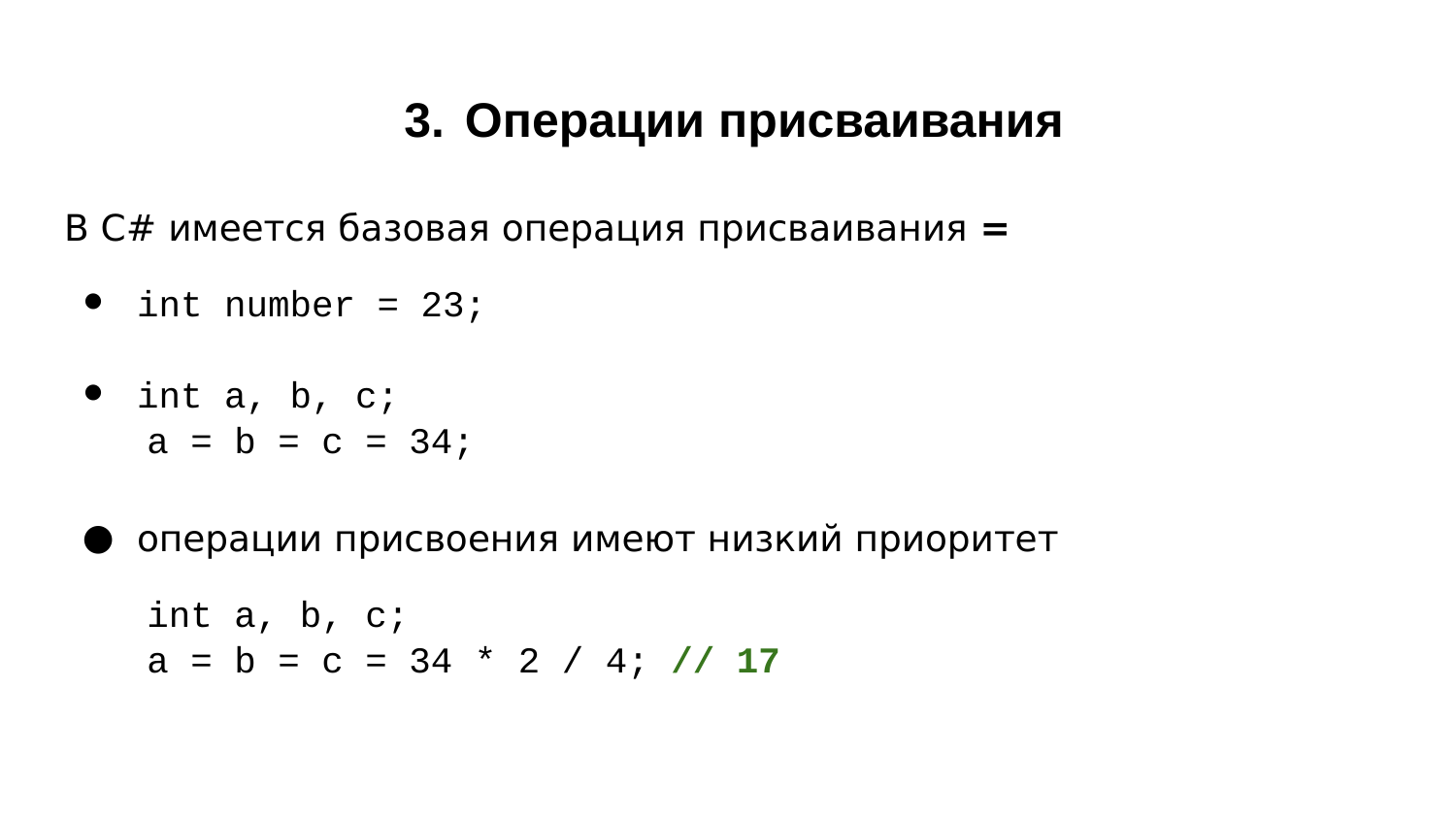

# Операции присваивания
В C# имеется базовая операция присваивания =
int number = 23;

int a, b, c;
a = b = c = 34;

операции присвоения имеют низкий приоритет
int a, b, c;
a = b = c = 34 * 2 / 4; // 17